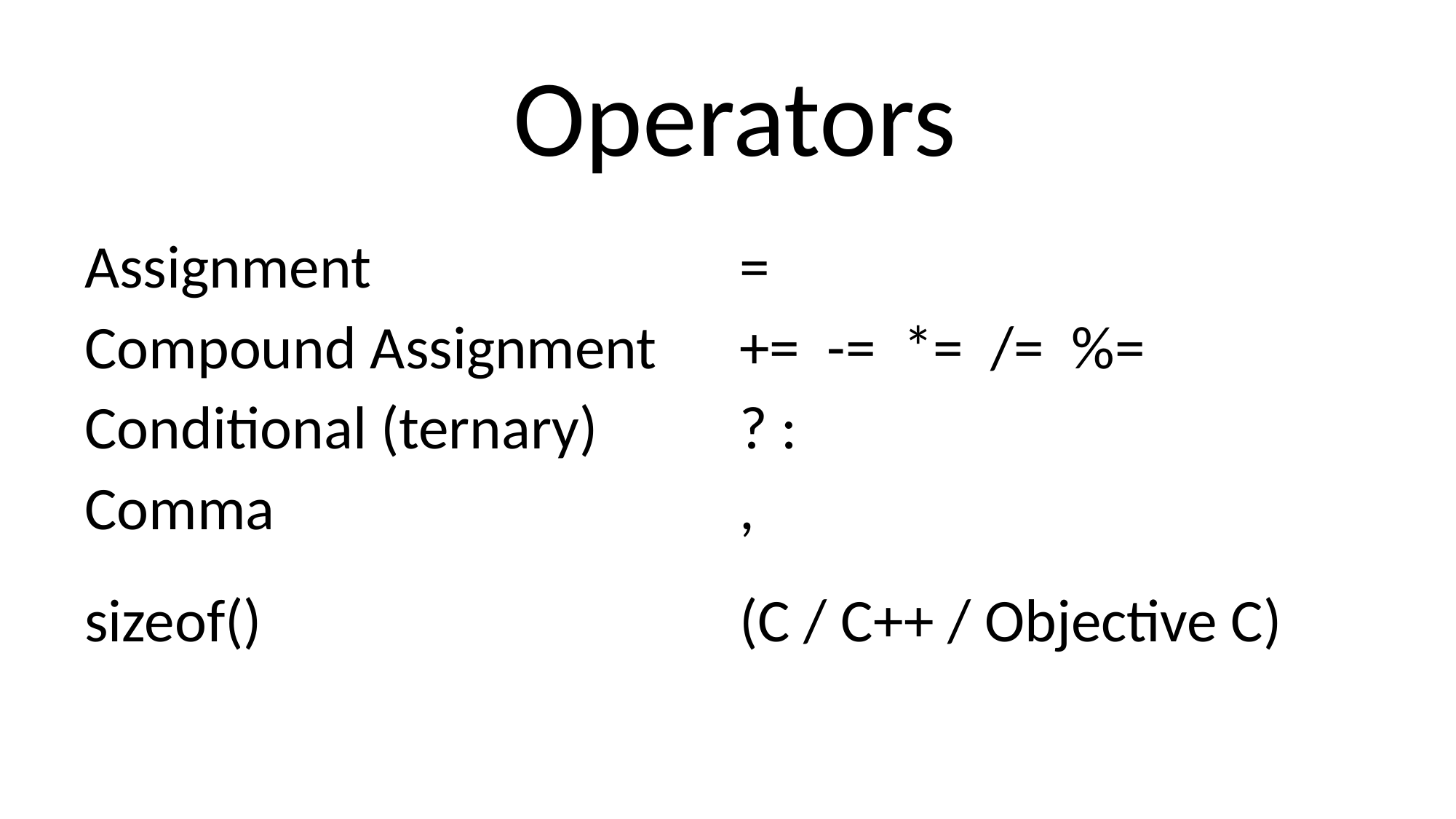

# Operators
Assignment				=
Compound Assignment	+=  -=  *=  /=  %=
Conditional (ternary)		? :
Comma					,

sizeof()					(C / C++ / Objective C)